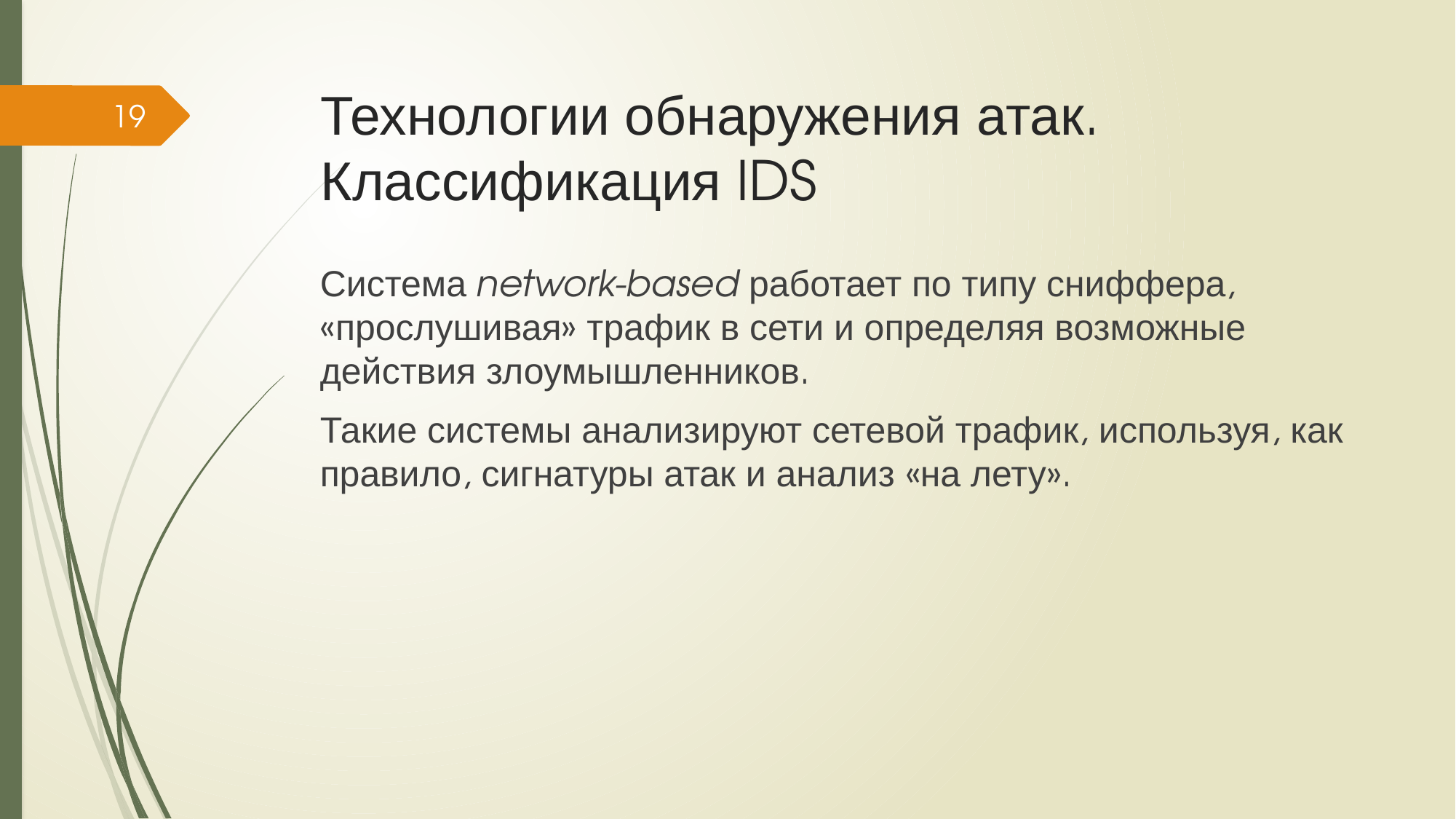

# Технологии обнаружения атак. Классификация IDS
19
Система network-based работает по типу сниффера, «прослушивая» трафик в сети и определяя возможные действия злоумышленников.
Такие системы анализируют сетевой трафик, используя, как правило, сигнатуры атак и анализ «на лету».